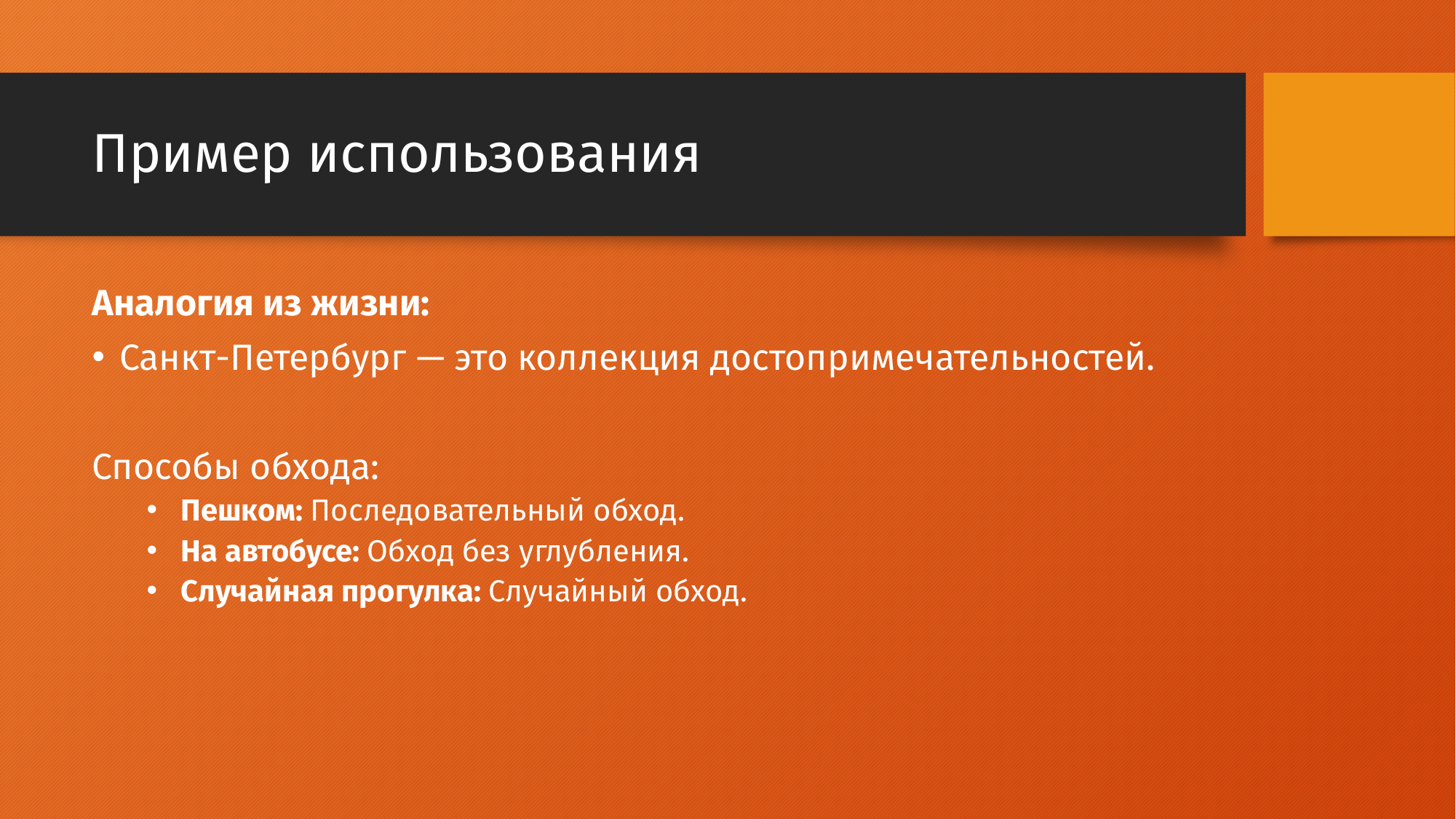

# Пример использования
Аналогия из жизни:
Санкт-Петербург — это коллекция достопримечательностей.

Способы обхода:
Пешком: Последовательный обход.
На автобусе: Обход без углубления.
Случайная прогулка: Случайный обход.